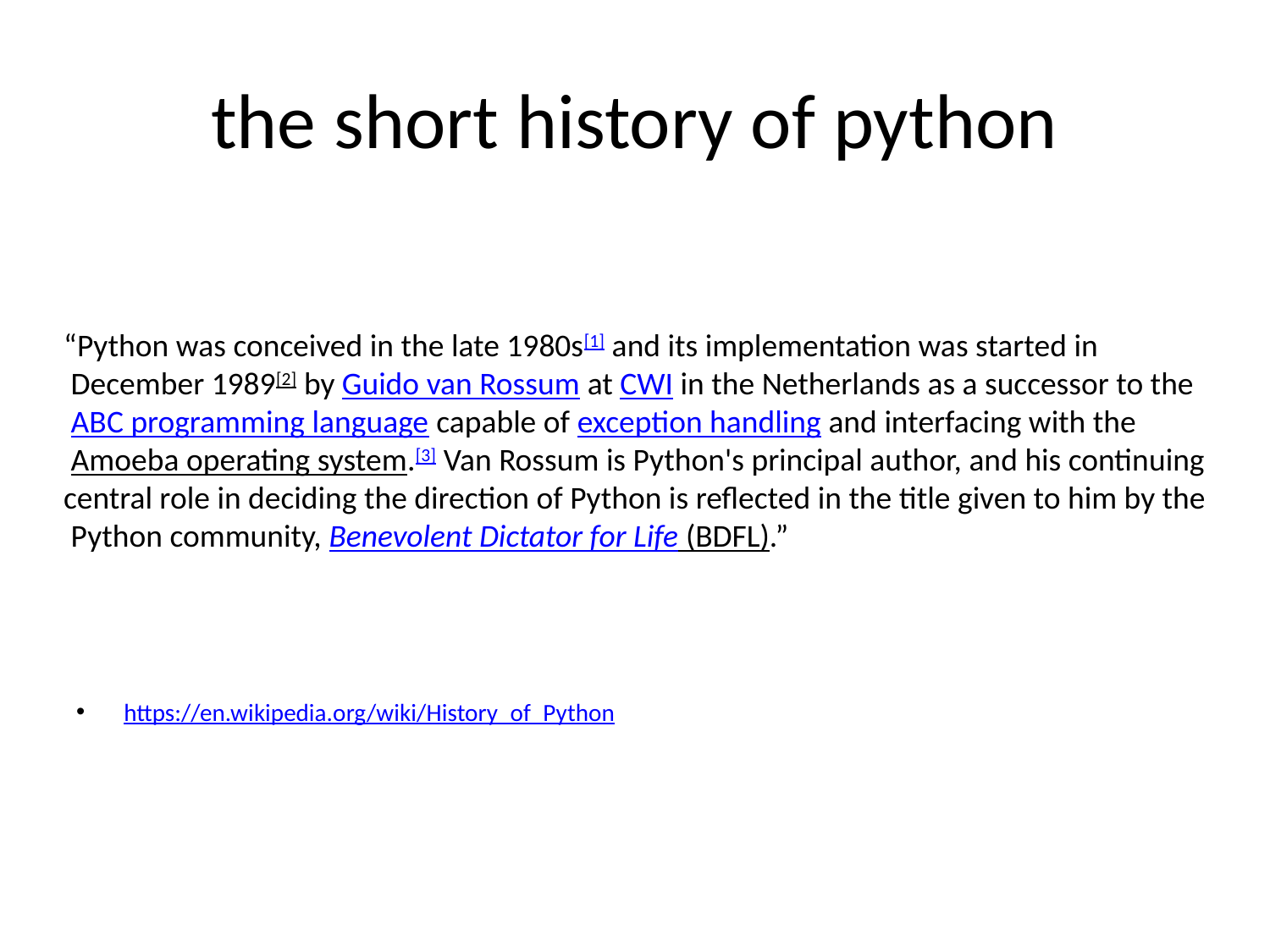

# the short history of python

https://en.wikipedia.org/wiki/History_of_Python

“Python was conceived in the late 1980s[1] and its implementation was started in
 December 1989[2] by Guido van Rossum at CWI in the Netherlands as a successor to the
 ABC programming language capable of exception handling and interfacing with the
 Amoeba operating system.[3] Van Rossum is Python's principal author, and his continuing
central role in deciding the direction of Python is reflected in the title given to him by the
 Python community, Benevolent Dictator for Life (BDFL).”